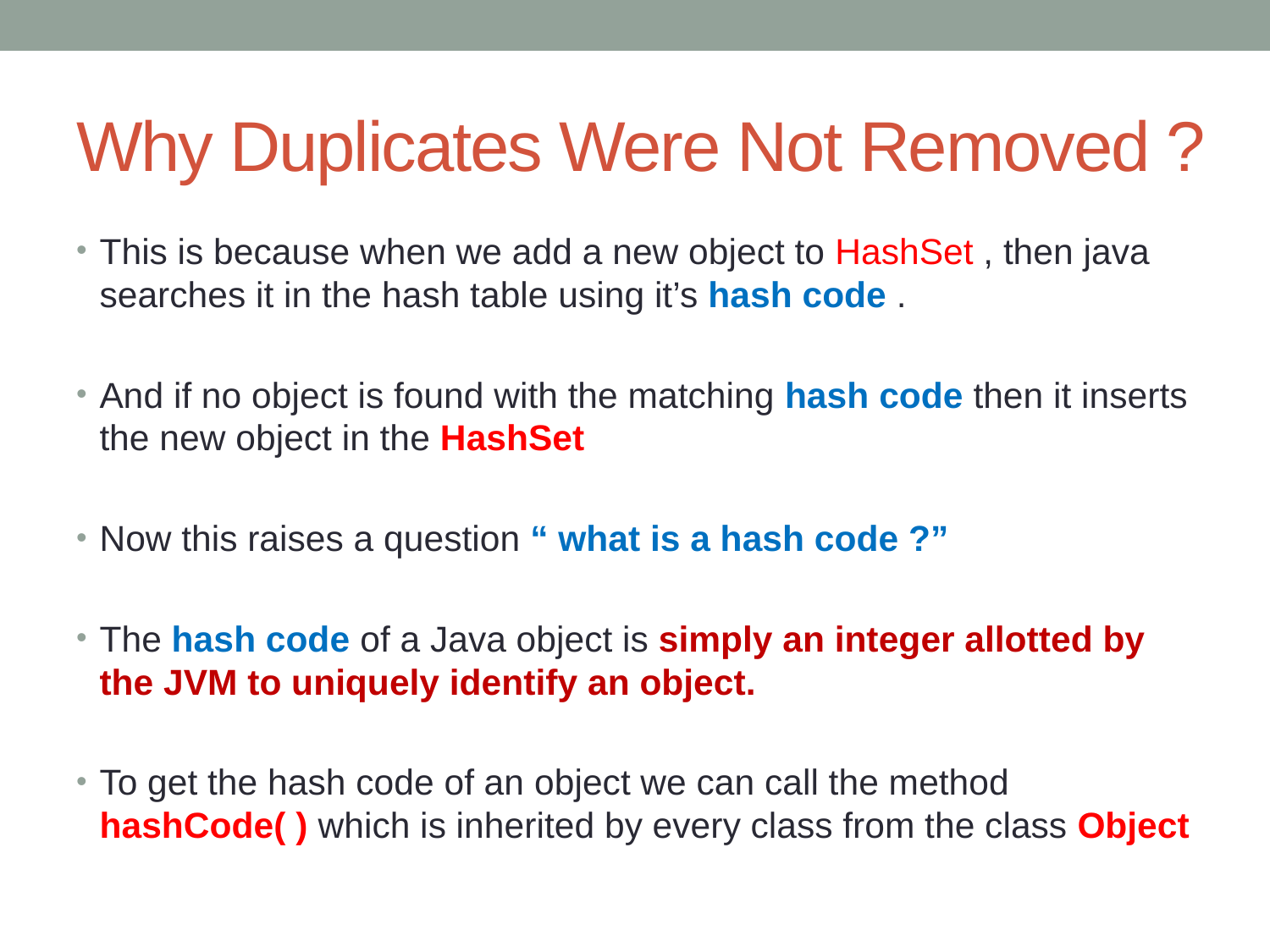

# Why Duplicates Were Not Removed ?
This is because when we add a new object to HashSet , then java searches it in the hash table using it’s hash code .

And if no object is found with the matching hash code then it inserts the new object in the HashSet

Now this raises a question “ what is a hash code ?”

The hash code of a Java object is simply an integer allotted by the JVM to uniquely identify an object.

To get the hash code of an object we can call the method hashCode( ) which is inherited by every class from the class Object